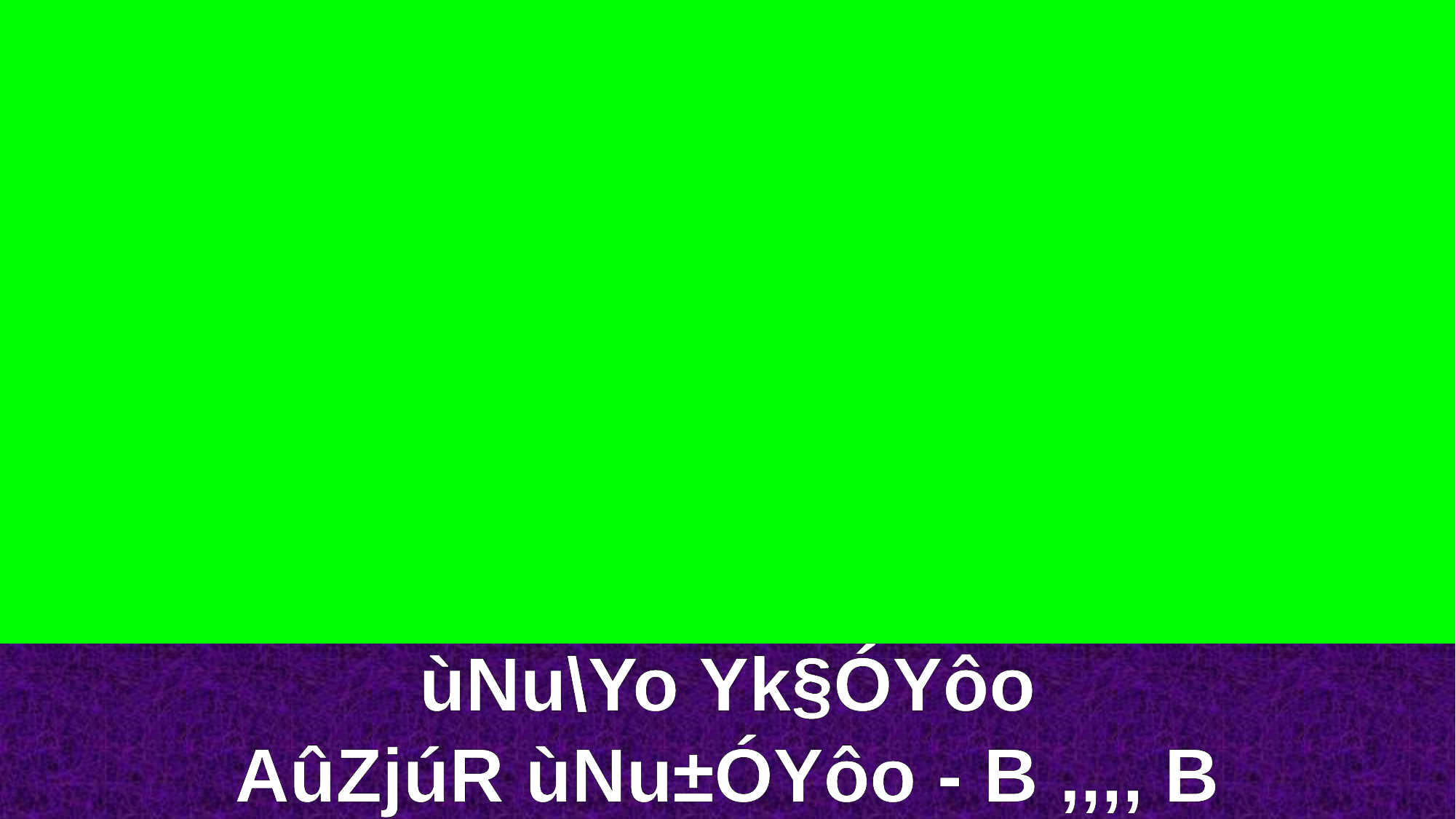

ùNu\Yo Yk§ÓYôo
AûZjúR ùNu±ÓYôo - B ,,,, B